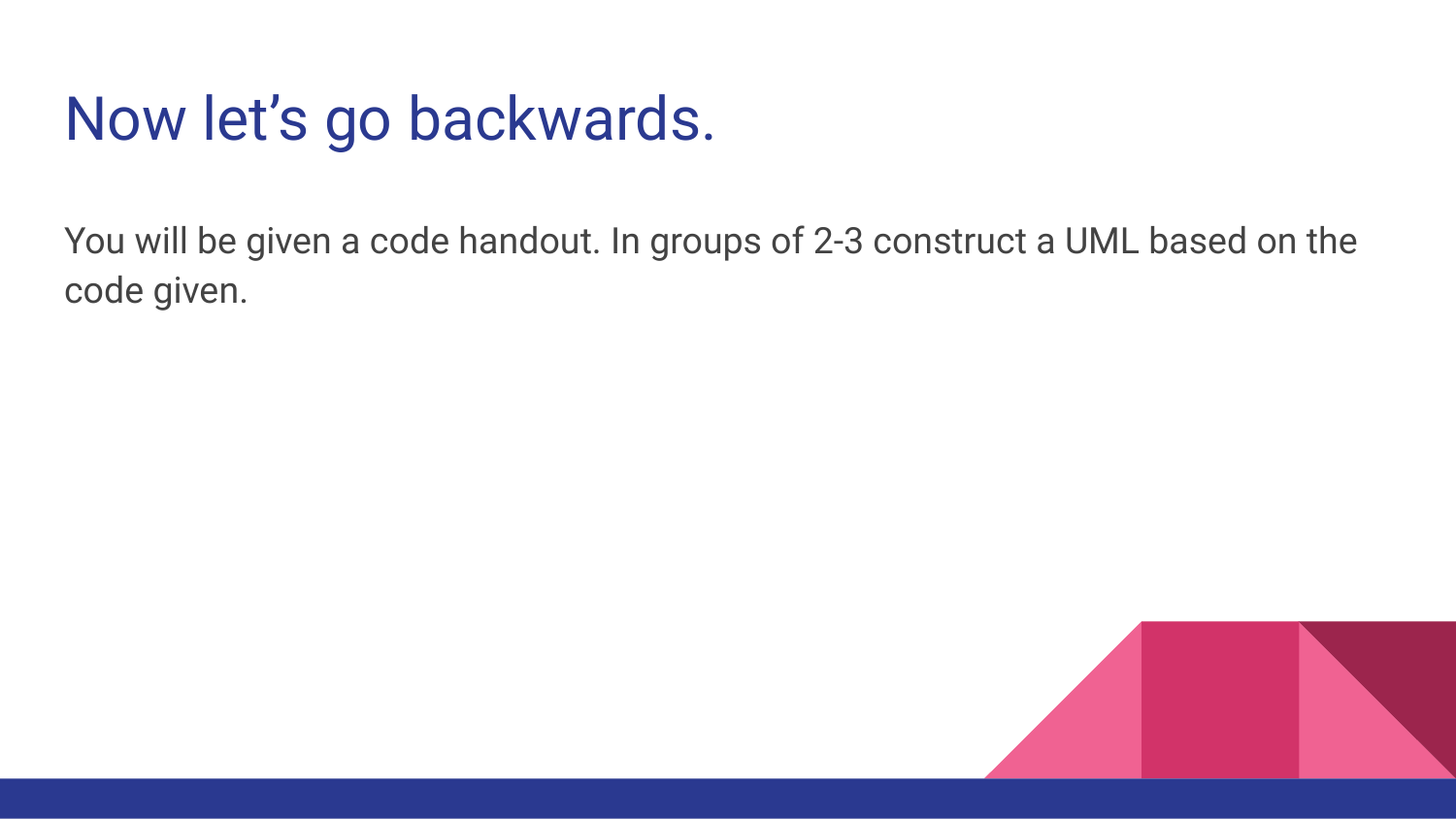

# Now let’s go backwards.
You will be given a code handout. In groups of 2-3 construct a UML based on the code given.